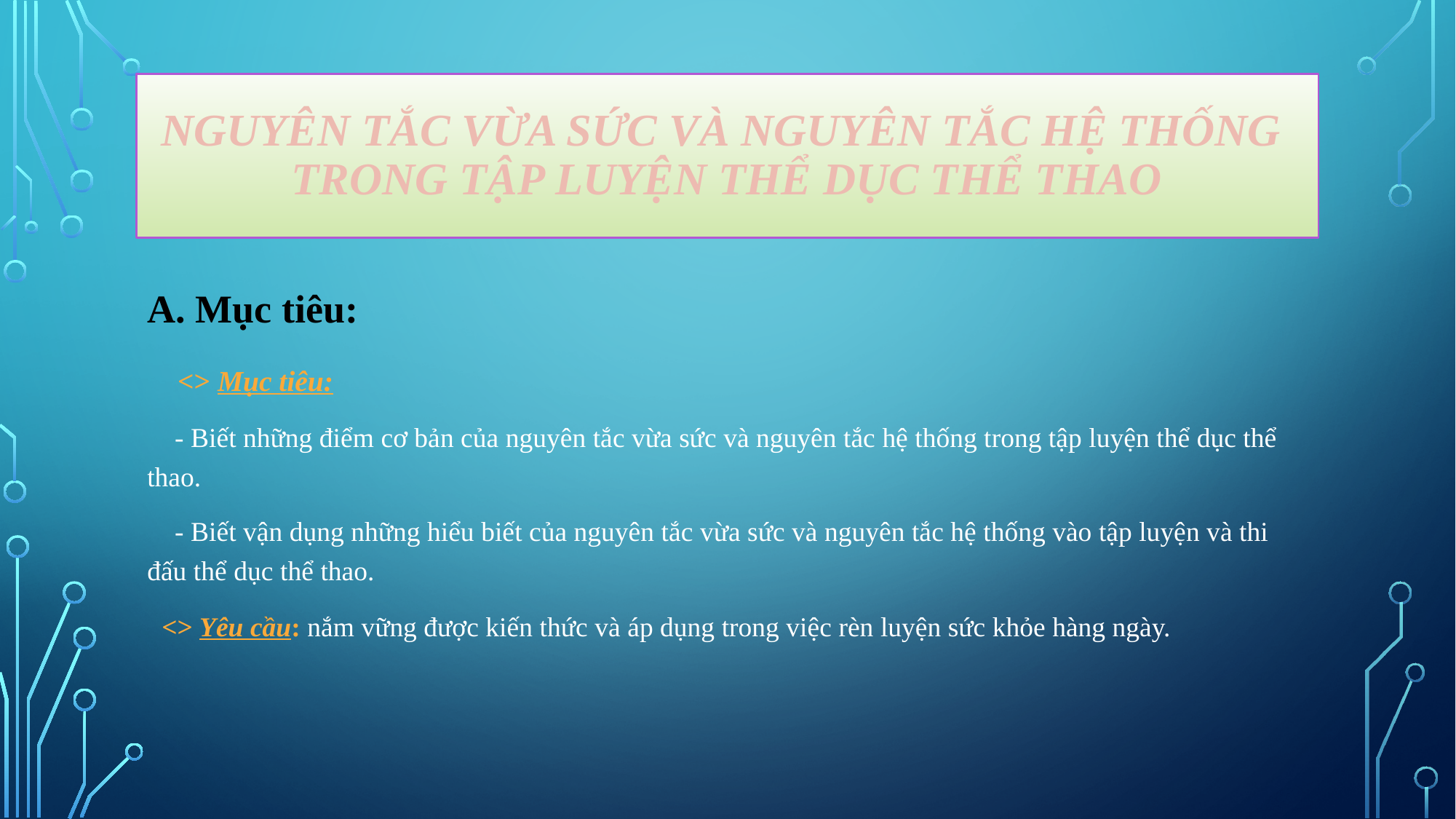

# NGUYÊN TẮC VỪA SỨC VÀ NGUYÊN TẮC HỆ THỐNG TRONG TẬP LUYỆN THỂ DỤC THỂ THAO
A. Mục tiêu:
   <> Mục tiêu:
    - Biết những điểm cơ bản của nguyên tắc vừa sức và nguyên tắc hệ thống trong tập luyện thể dục thể thao.
    - Biết vận dụng những hiểu biết của nguyên tắc vừa sức và nguyên tắc hệ thống vào tập luyện và thi đấu thể dục thể thao.
  <> Yêu cầu: nắm vững được kiến thức và áp dụng trong việc rèn luyện sức khỏe hàng ngày.